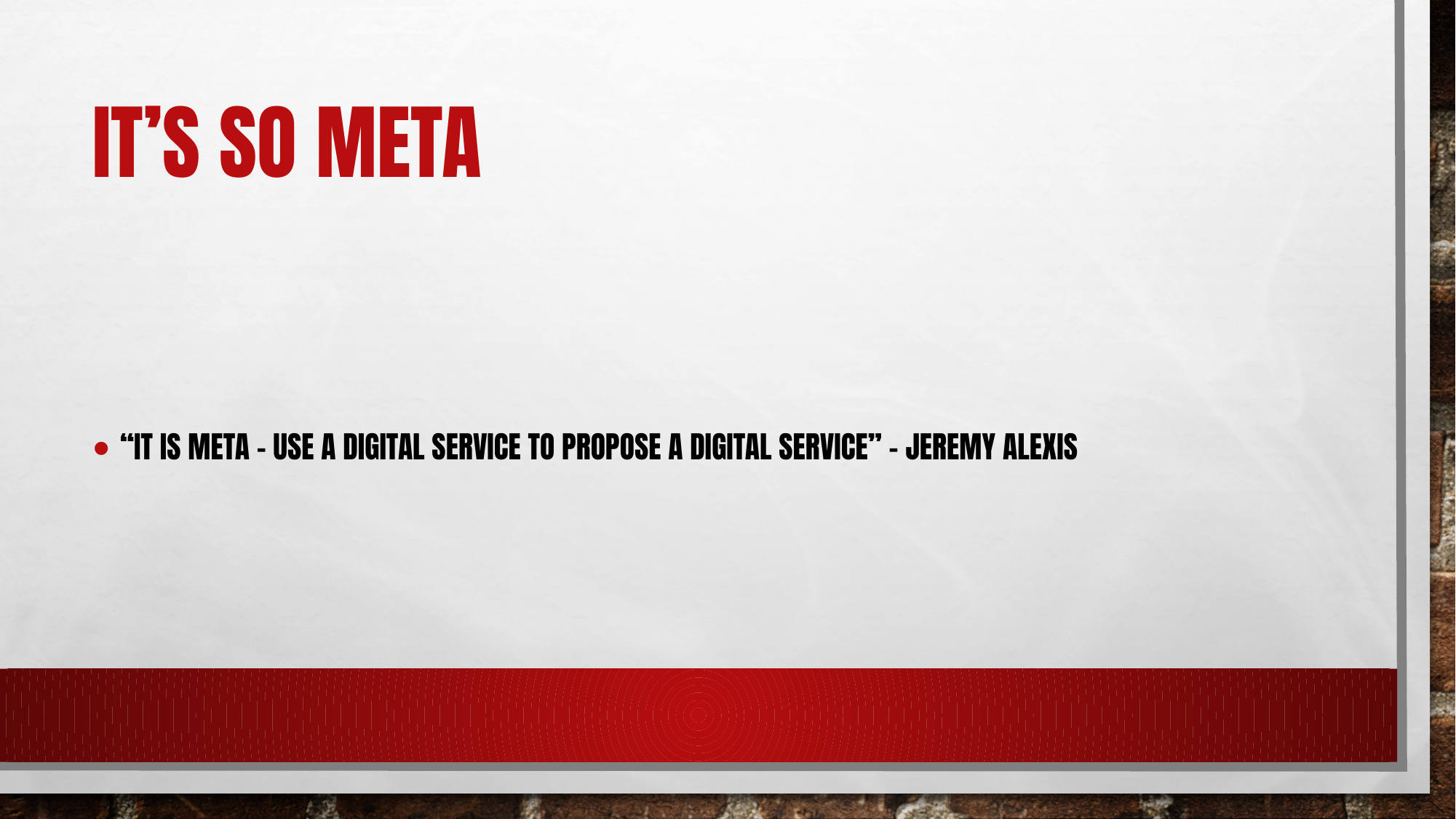

# It’s so meta
“It is meta – use a digital service to propose a Digital Service” – Jeremy Alexis